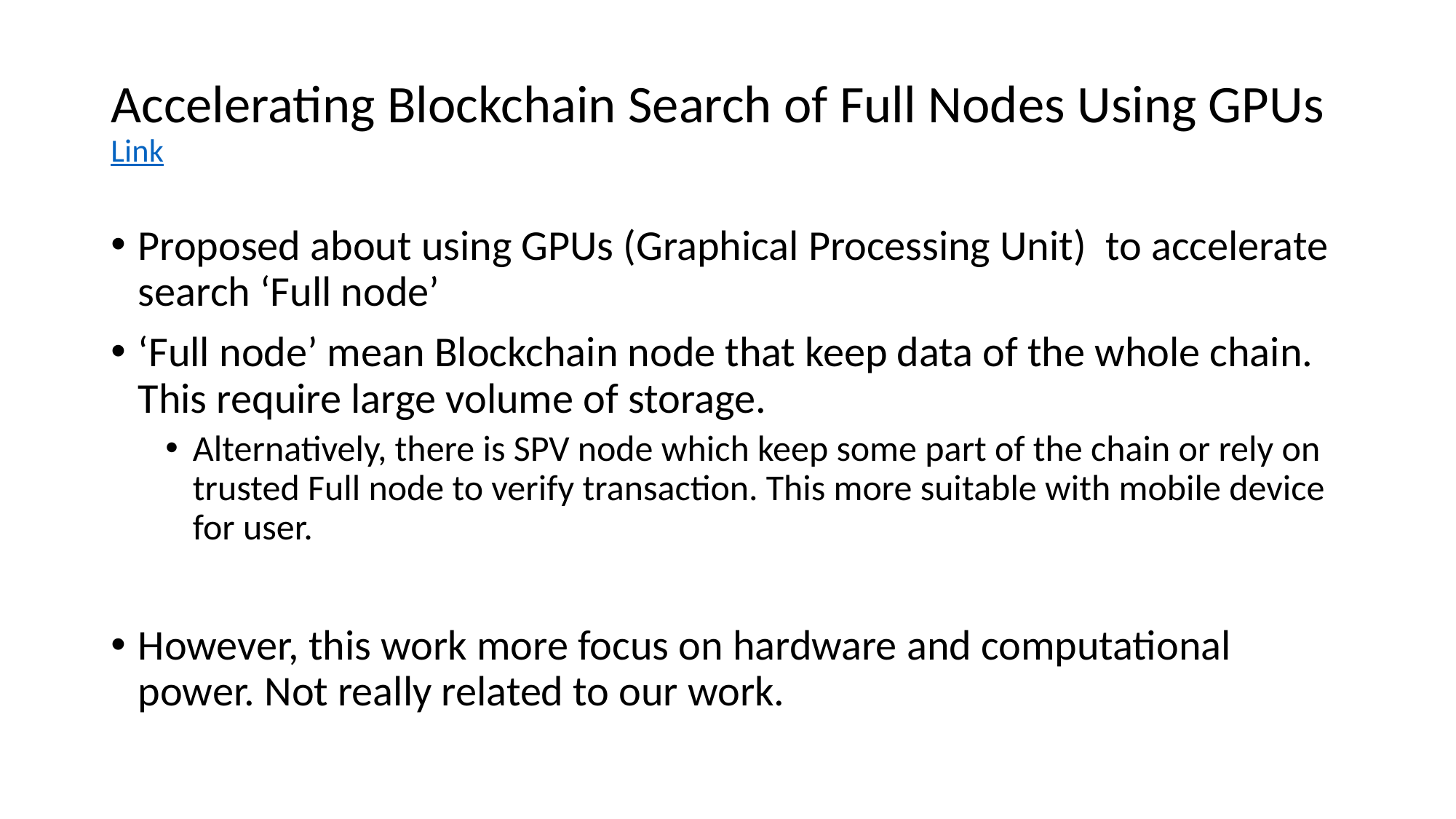

# Accelerating Blockchain Search of Full Nodes Using GPUs Link
Proposed about using GPUs (Graphical Processing Unit)  to accelerate search ‘Full node’
‘Full node’ mean Blockchain node that keep data of the whole chain. This require large volume of storage.
Alternatively, there is SPV node which keep some part of the chain or rely on trusted Full node to verify transaction. This more suitable with mobile device for user.

However, this work more focus on hardware and computational power. Not really related to our work.